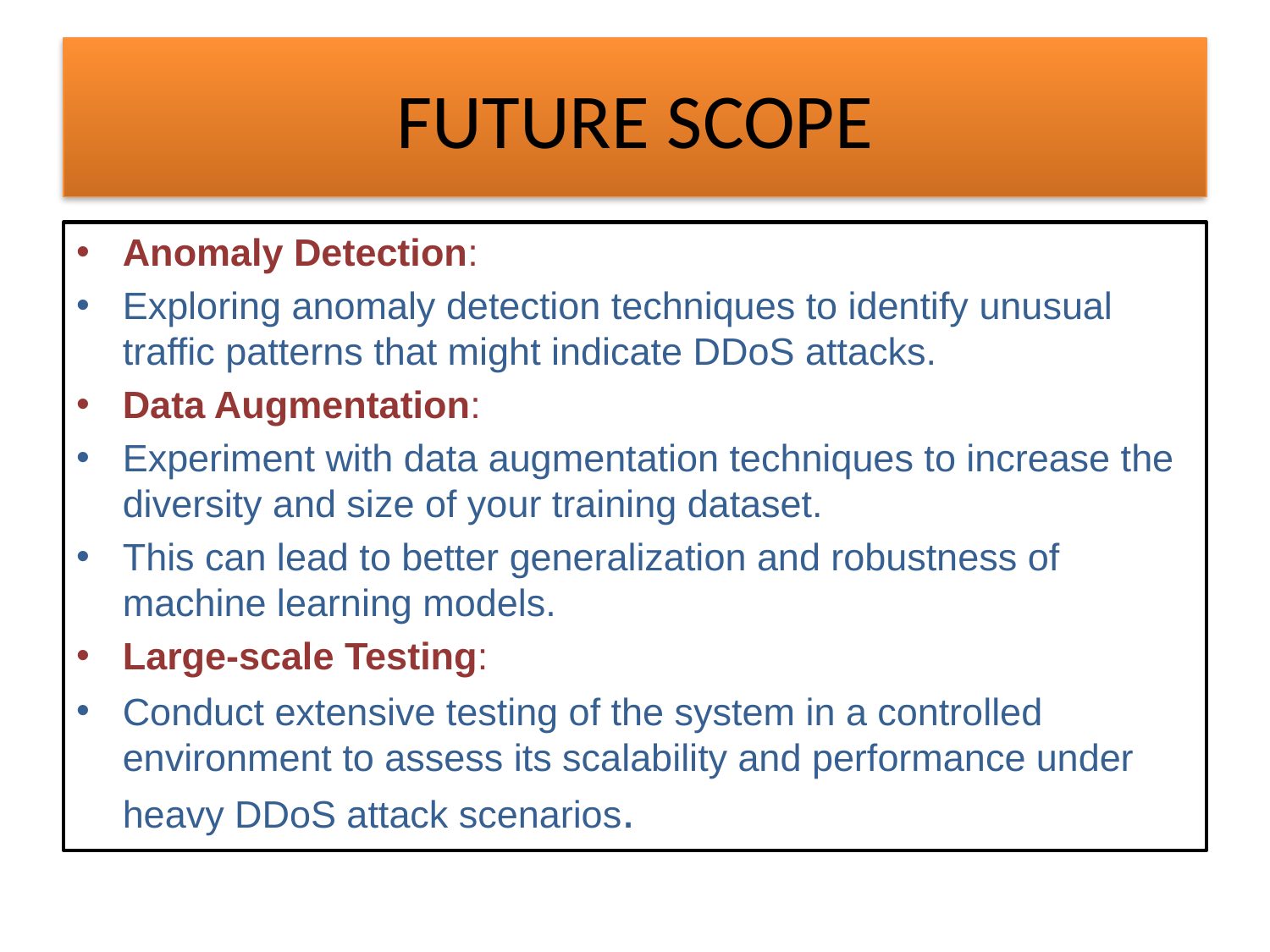

# FUTURE SCOPE
Anomaly Detection:
Exploring anomaly detection techniques to identify unusual traffic patterns that might indicate DDoS attacks.
Data Augmentation:
Experiment with data augmentation techniques to increase the diversity and size of your training dataset.
This can lead to better generalization and robustness of machine learning models.
Large-scale Testing:
Conduct extensive testing of the system in a controlled environment to assess its scalability and performance under heavy DDoS attack scenarios.